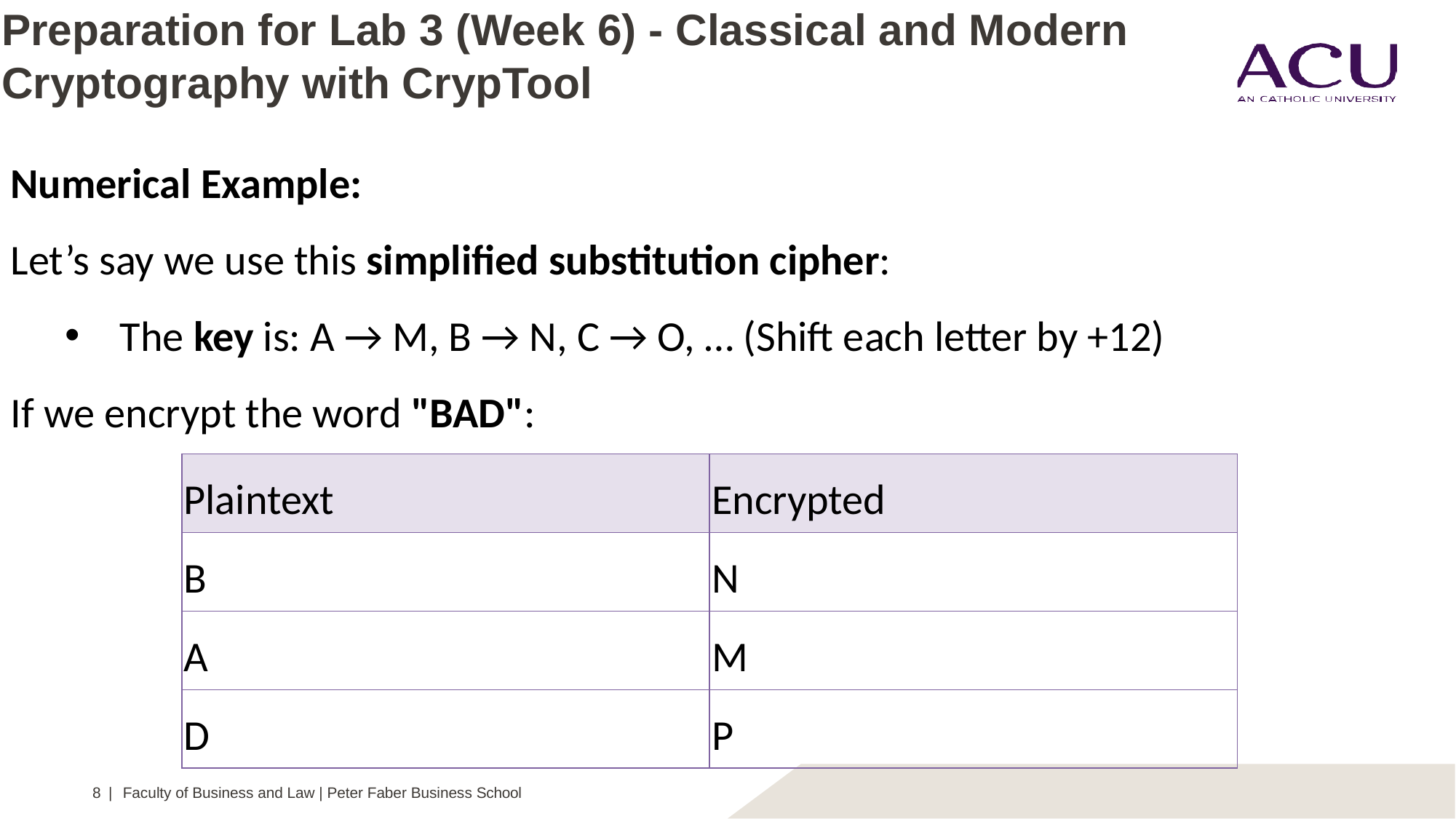

# Preparation for Lab 3 (Week 6) - Classical and Modern Cryptography with CrypTool
Numerical Example:
Let’s say we use this simplified substitution cipher:
The key is: A → M, B → N, C → O, … (Shift each letter by +12)
If we encrypt the word "BAD":

| Plaintext | Encrypted |
| --- | --- |
| B | N |
| A | M |
| D | P |
8 | Faculty of Business and Law | Peter Faber Business School